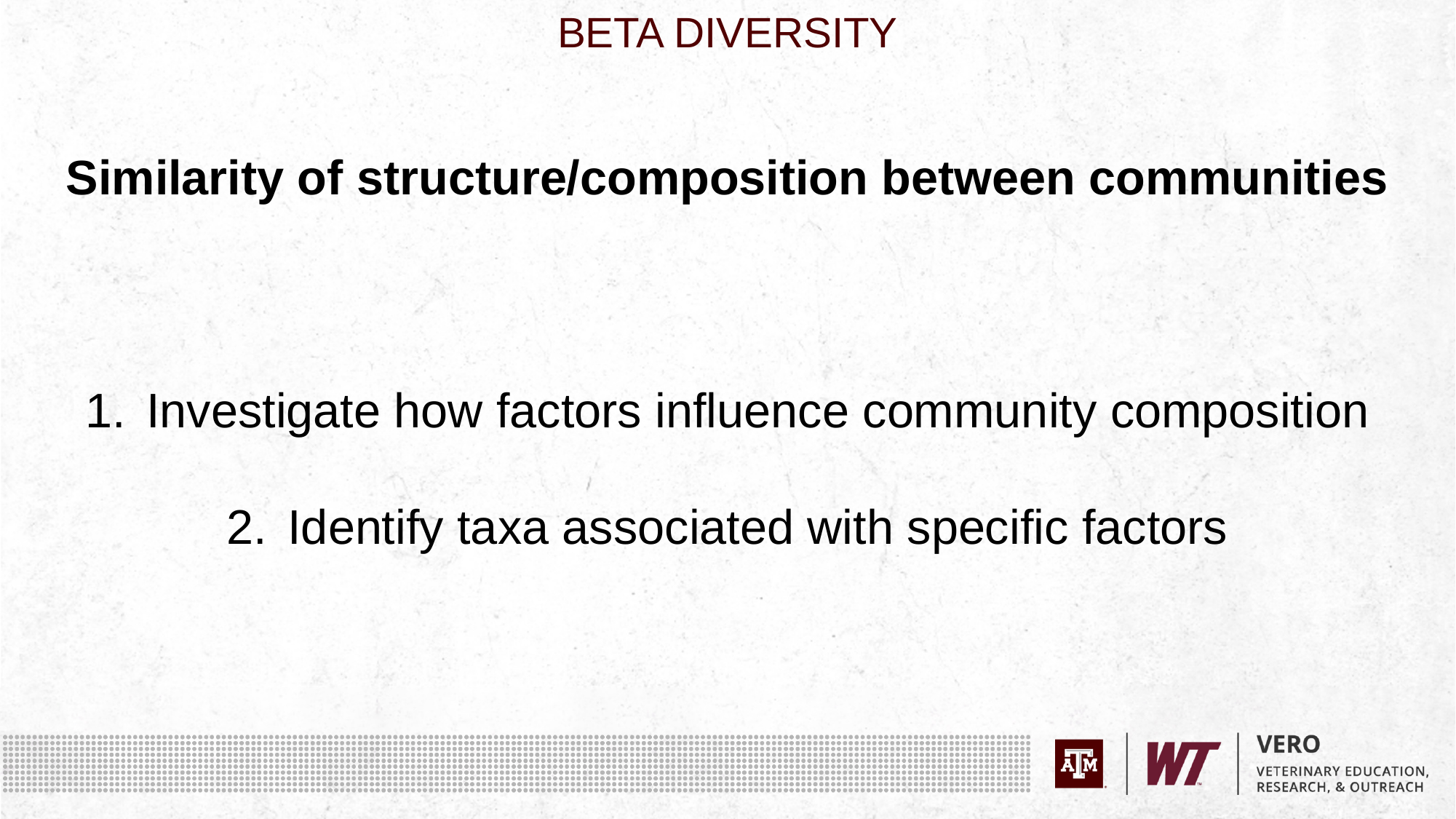

BETA DIVERSITY
Similarity of structure/composition between communities

Investigate how factors influence community composition

Identify taxa associated with specific factors